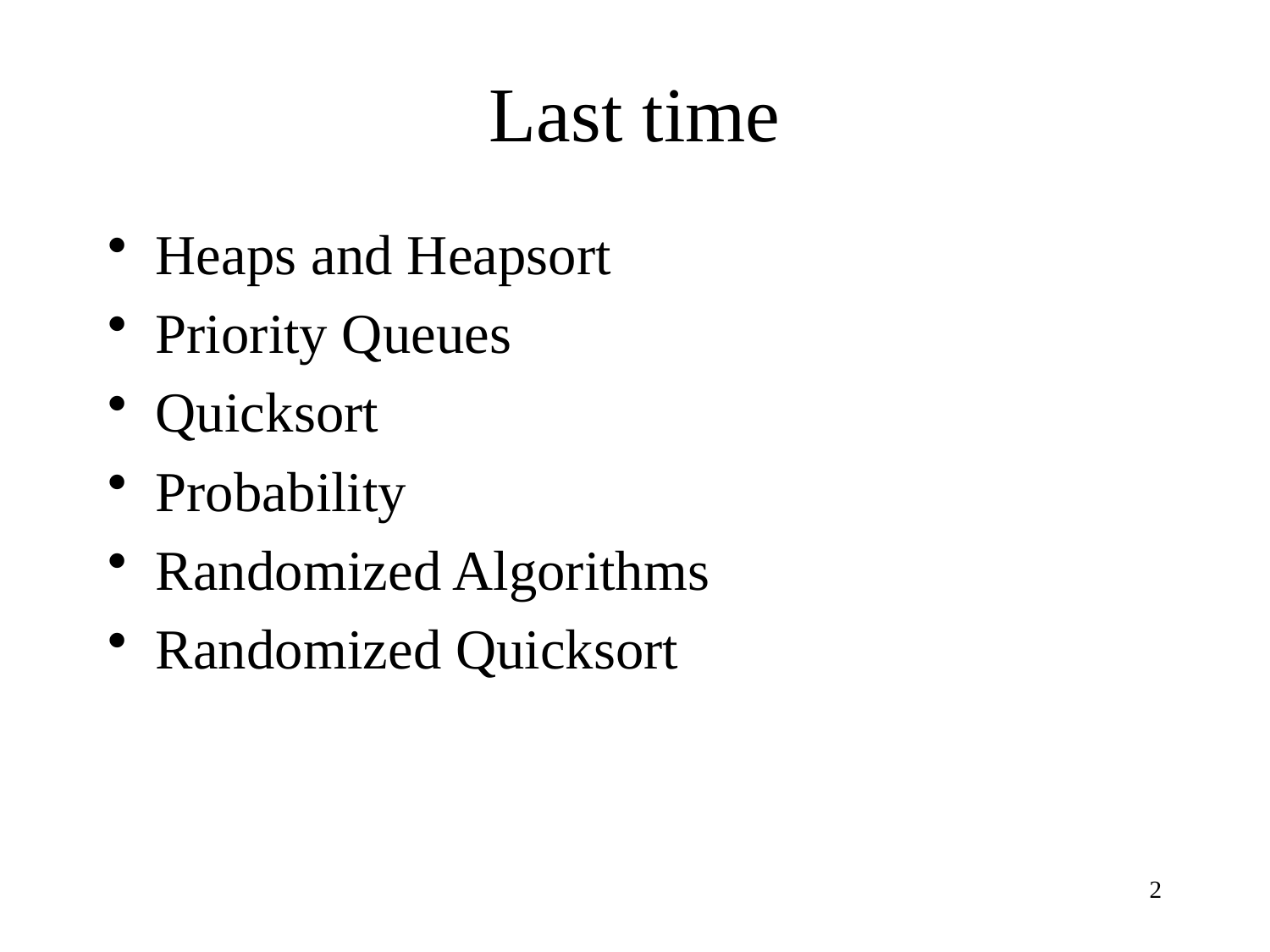

# Last time
Heaps and Heapsort
Priority Queues
Quicksort
Probability
Randomized Algorithms
Randomized Quicksort
2